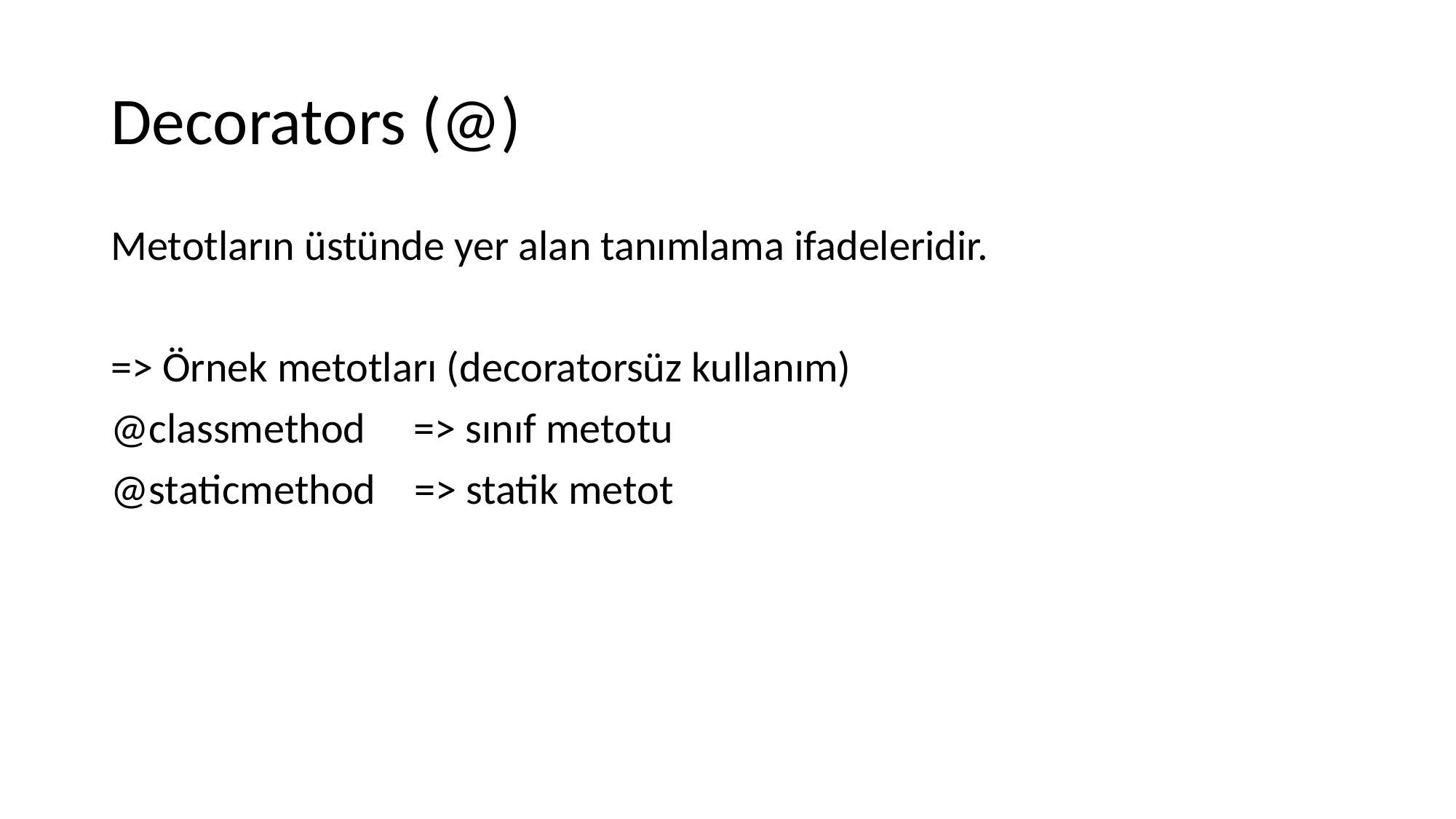

# Decorators (@)
Metotların üstünde yer alan tanımlama ifadeleridir.

=> Örnek metotları (decoratorsüz kullanım)
@classmethod     => sınıf metotu
@staticmethod    => statik metot